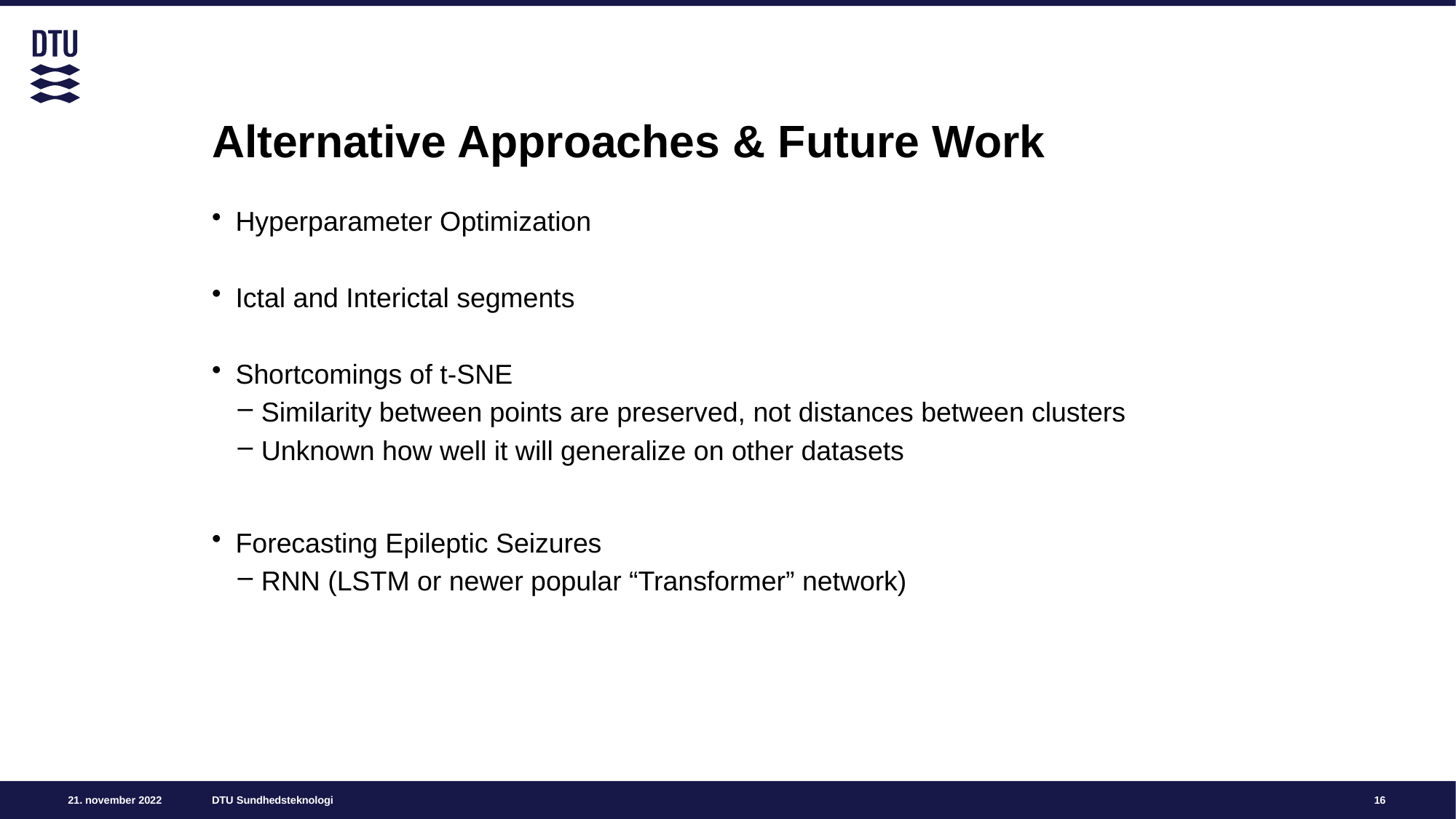

# Alternative Approaches & Future Work
Hyperparameter Optimization

Ictal and Interictal segments

Shortcomings of t-SNE
Similarity between points are preserved, not distances between clusters
Unknown how well it will generalize on other datasets

Forecasting Epileptic Seizures
RNN (LSTM or newer popular “Transformer” network)

16